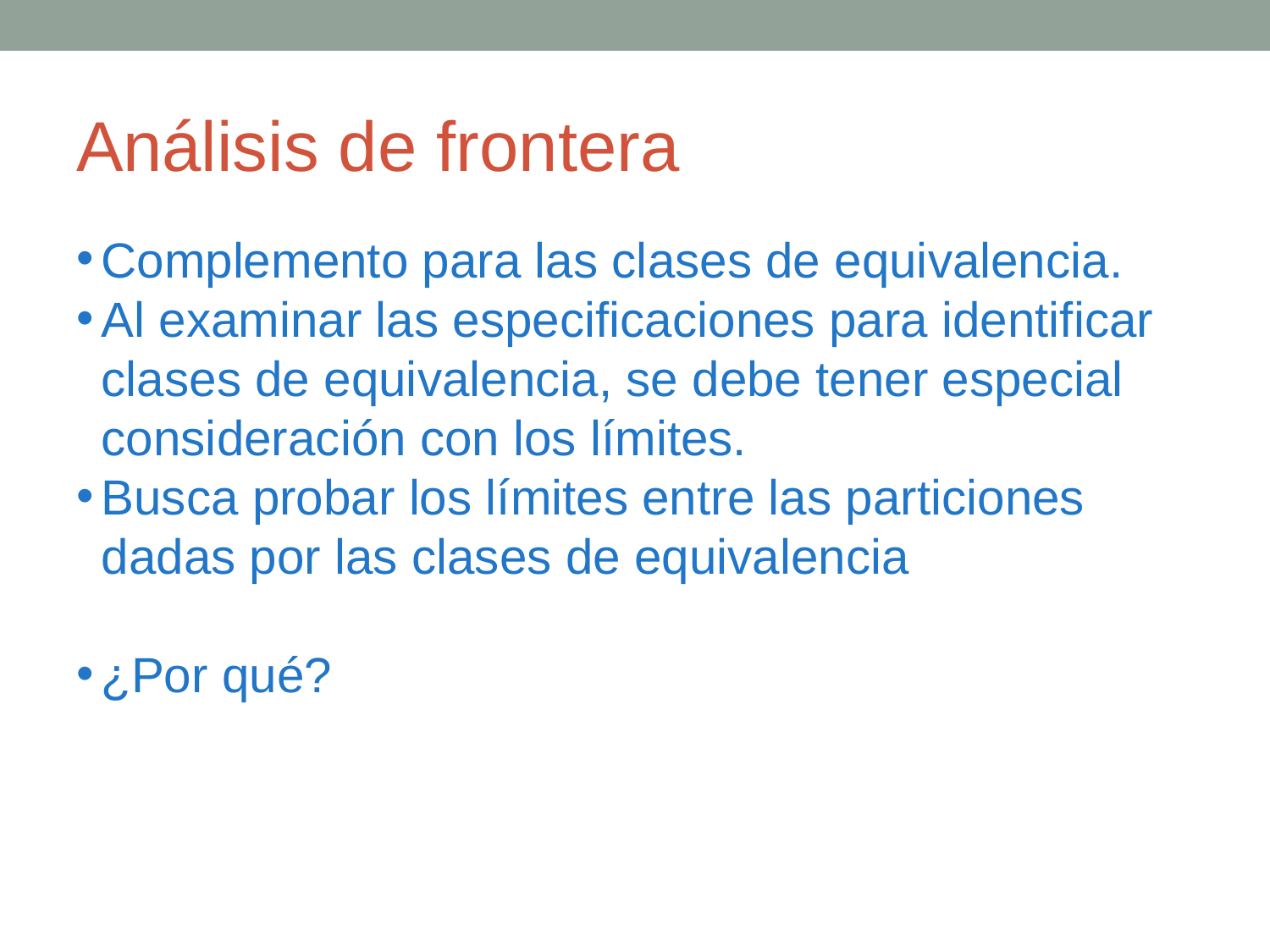

Análisis de frontera
Complemento para las clases de equivalencia.
Al examinar las especificaciones para identificar clases de equivalencia, se debe tener especial consideración con los límites.
Busca probar los límites entre las particiones dadas por las clases de equivalencia

¿Por qué?